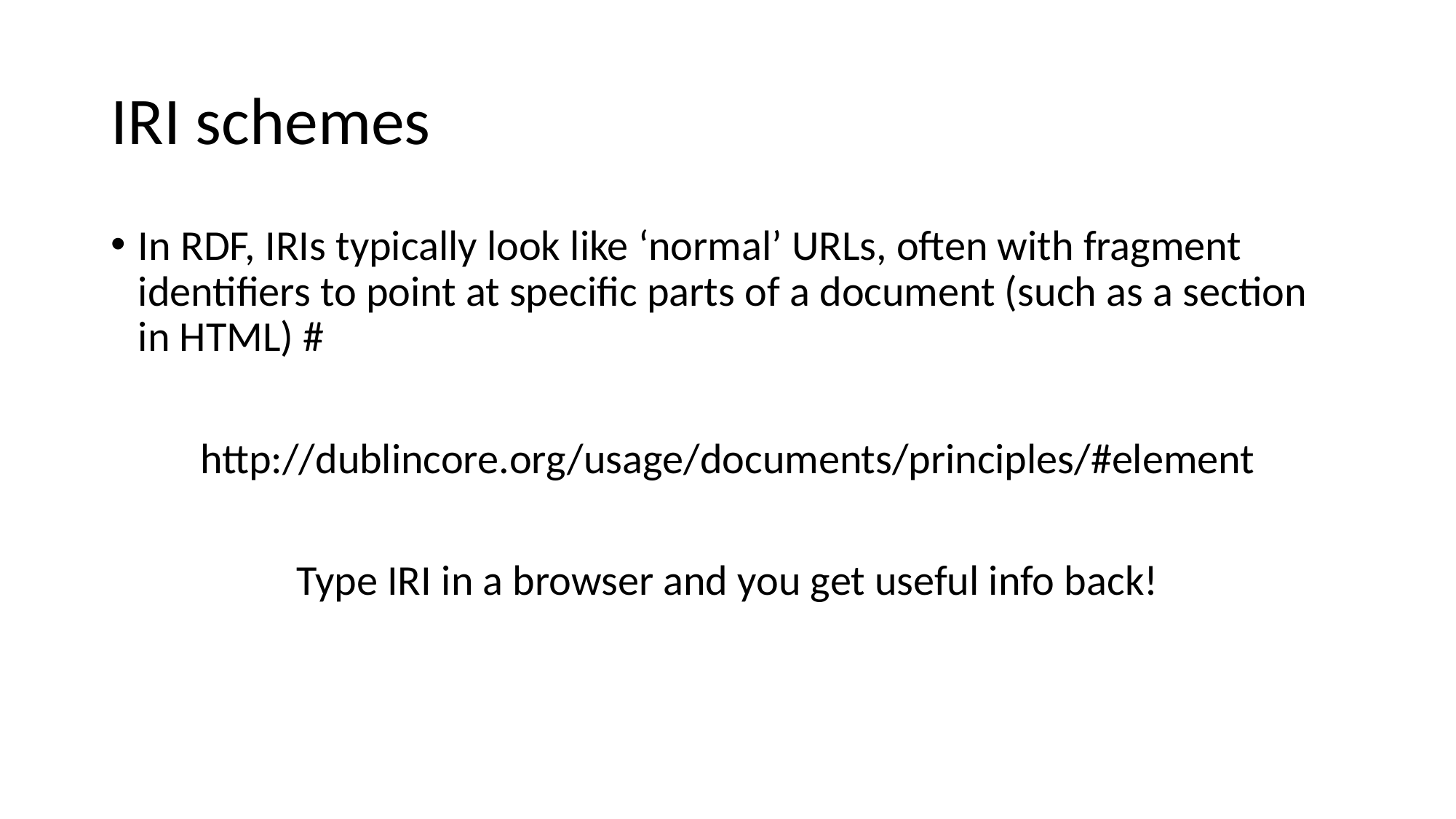

# IRI schemes
In RDF, IRIs typically look like ‘normal’ URLs, often with fragment identifiers to point at specific parts of a document (such as a section in HTML) #

http://dublincore.org/usage/documents/principles/#element

Type IRI in a browser and you get useful info back!